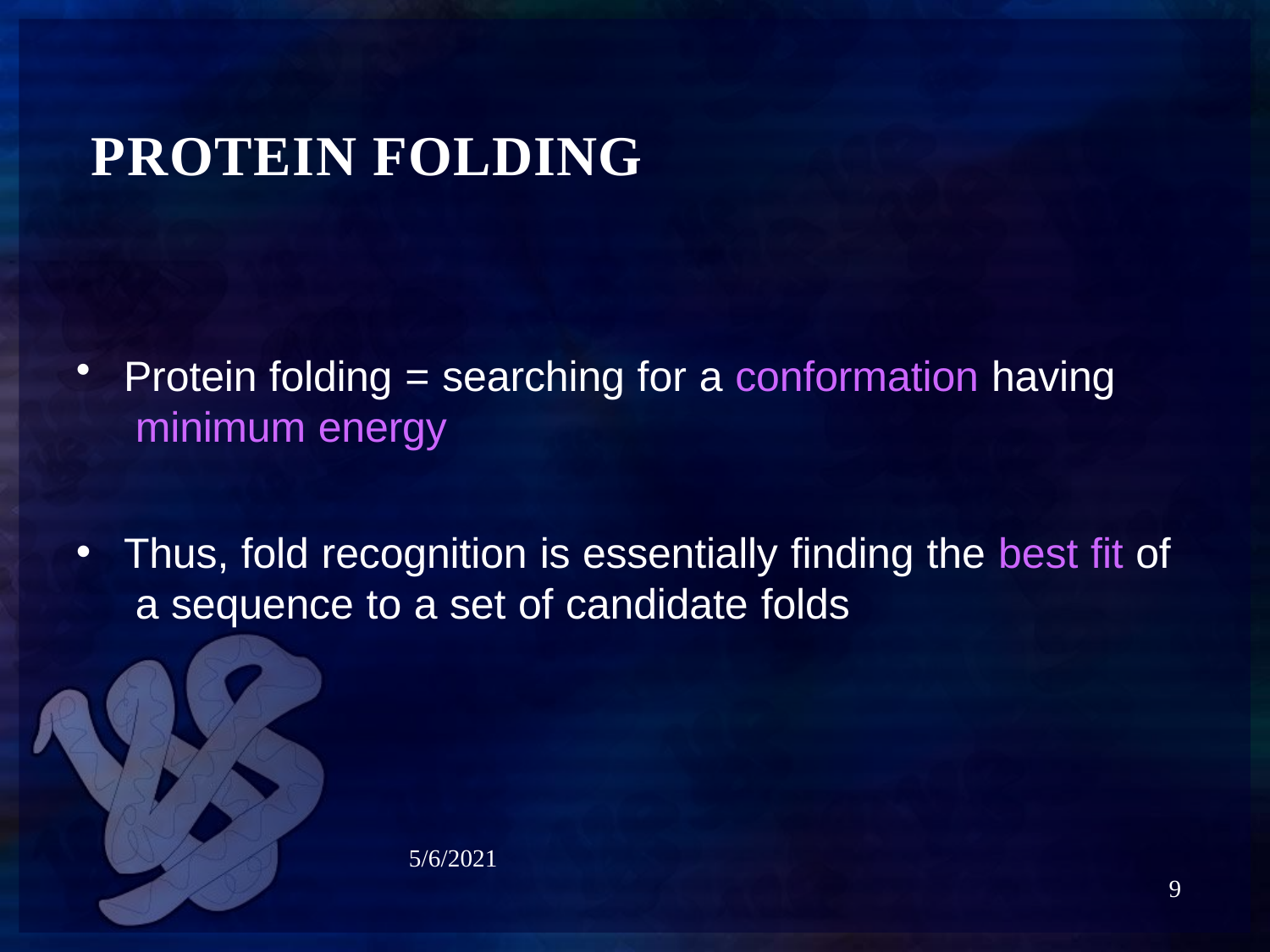

# PROTEIN FOLDING
Protein folding = searching for a conformation having  minimum energy

Thus, fold recognition is essentially finding the best fit of  a sequence to a set of candidate folds
5/6/2021
9